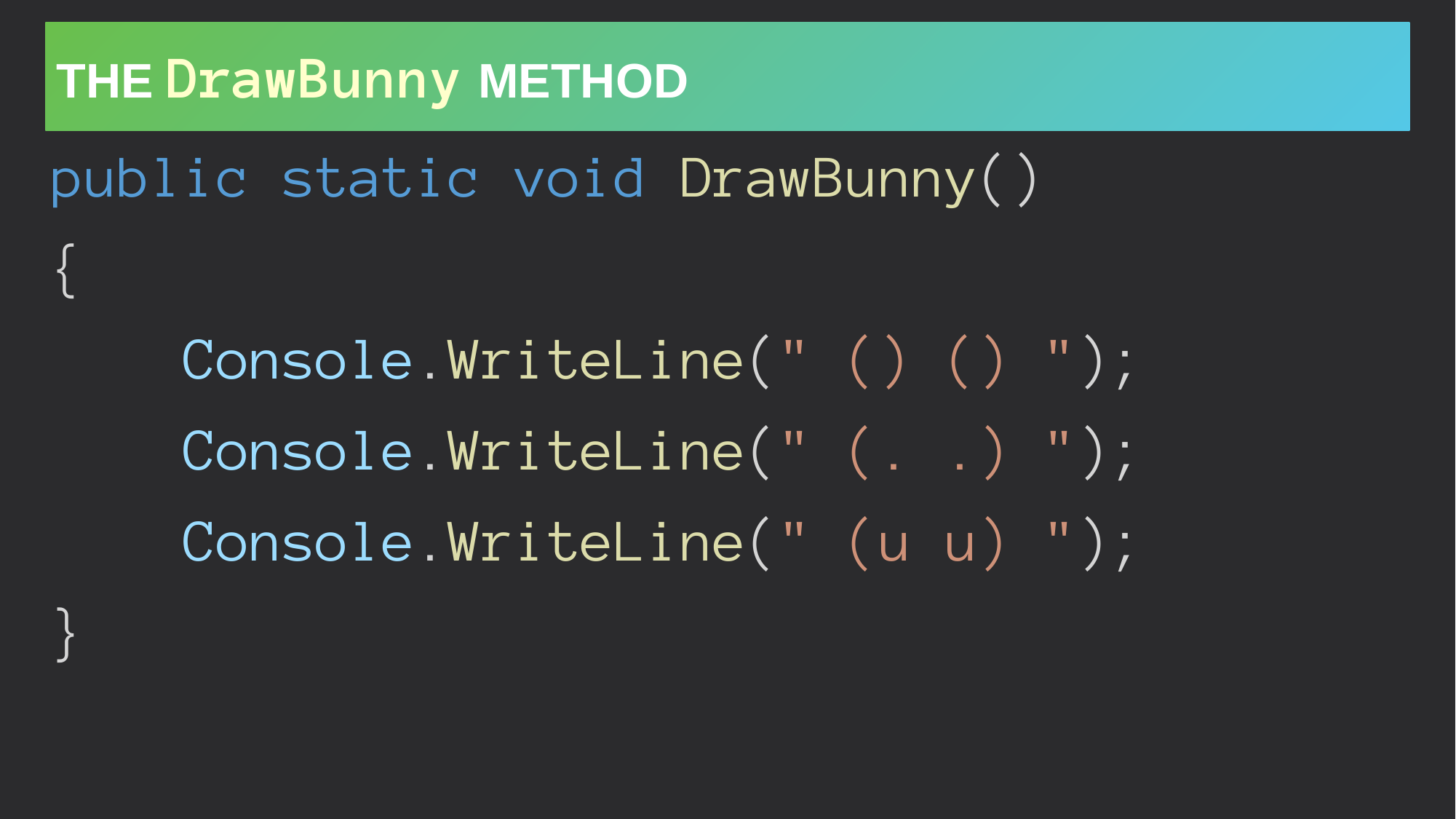

# The DrawBunny method
public static void DrawBunny()
{
    Console.WriteLine(" () () ");
    Console.WriteLine(" (. .) ");
    Console.WriteLine(" (u u) ");
}